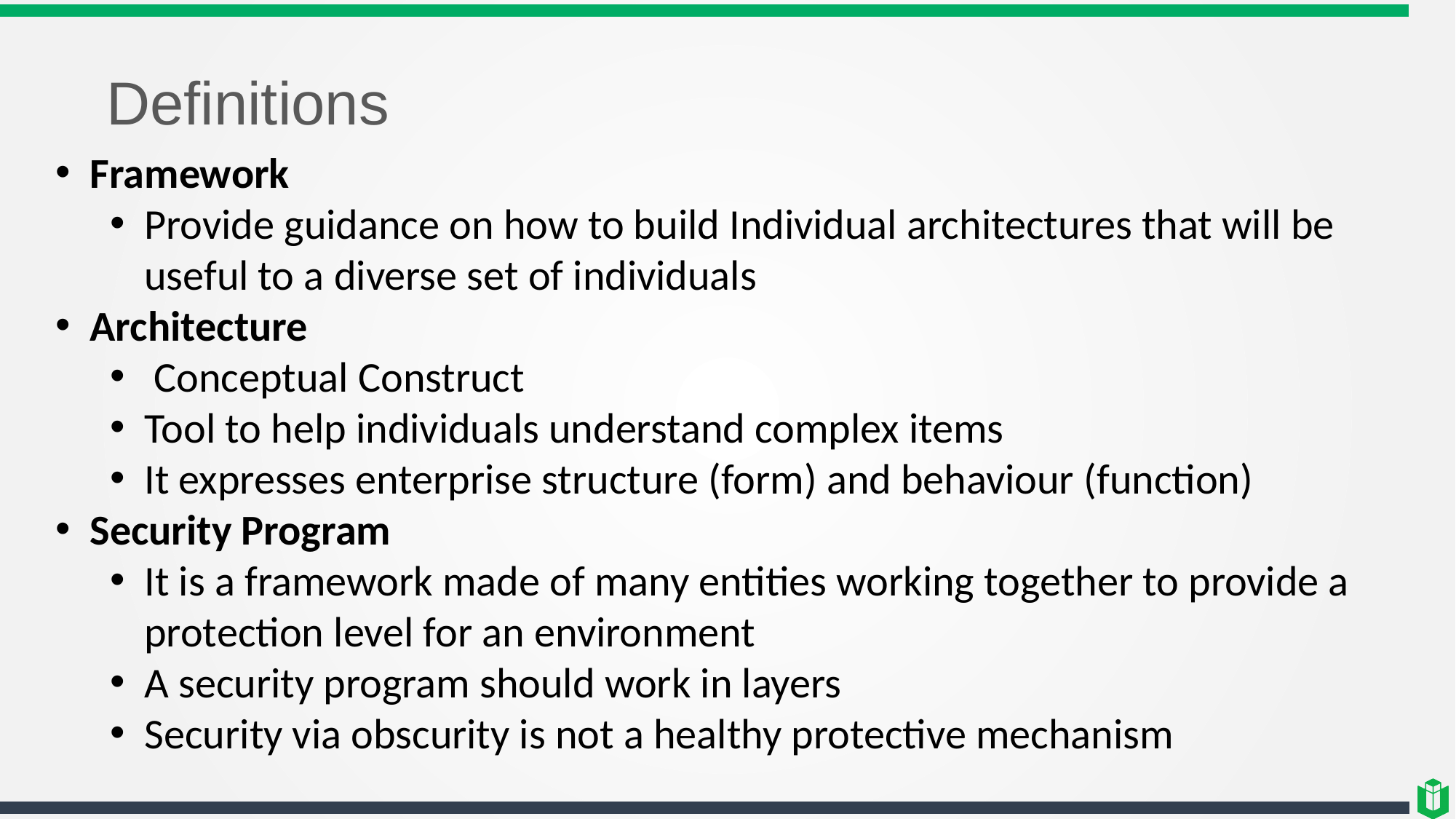

# Definitions
Framework
Provide guidance on how to build Individual architectures that will be useful to a diverse set of individuals
Architecture
 Conceptual Construct
Tool to help individuals understand complex items
It expresses enterprise structure (form) and behaviour (function)
Security Program
It is a framework made of many entities working together to provide a protection level for an environment
A security program should work in layers
Security via obscurity is not a healthy protective mechanism